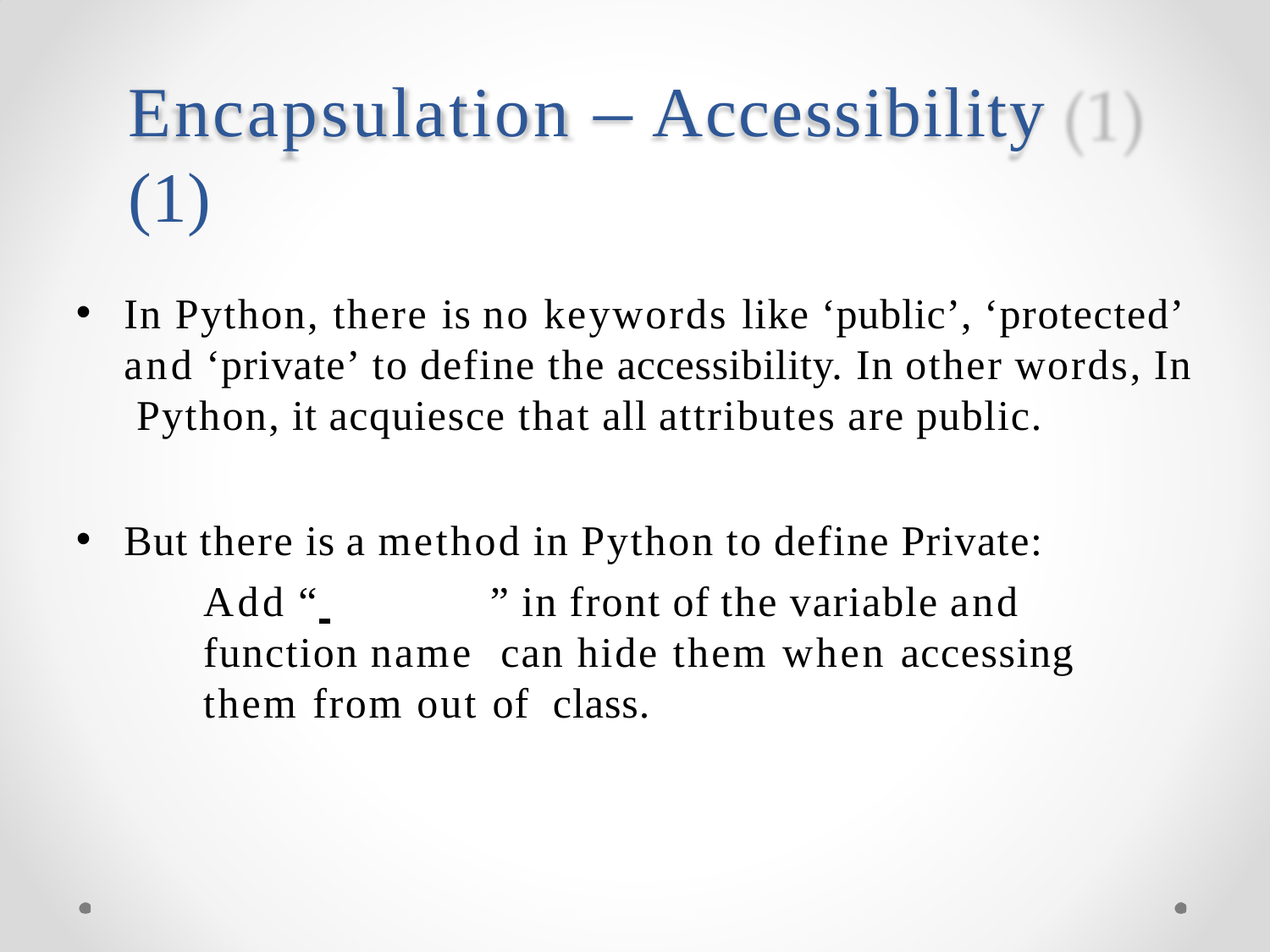

# Encapsulation – Accessibility (1)
In Python, there is no keywords like ‘public’, ‘protected’  and ‘private’ to define the accessibility. In other words, In  Python, it acquiesce that all attributes are public.

But there is a method in Python to define Private:
Add “ 	” in front of the variable and function name  can hide them when accessing them from out of  class.